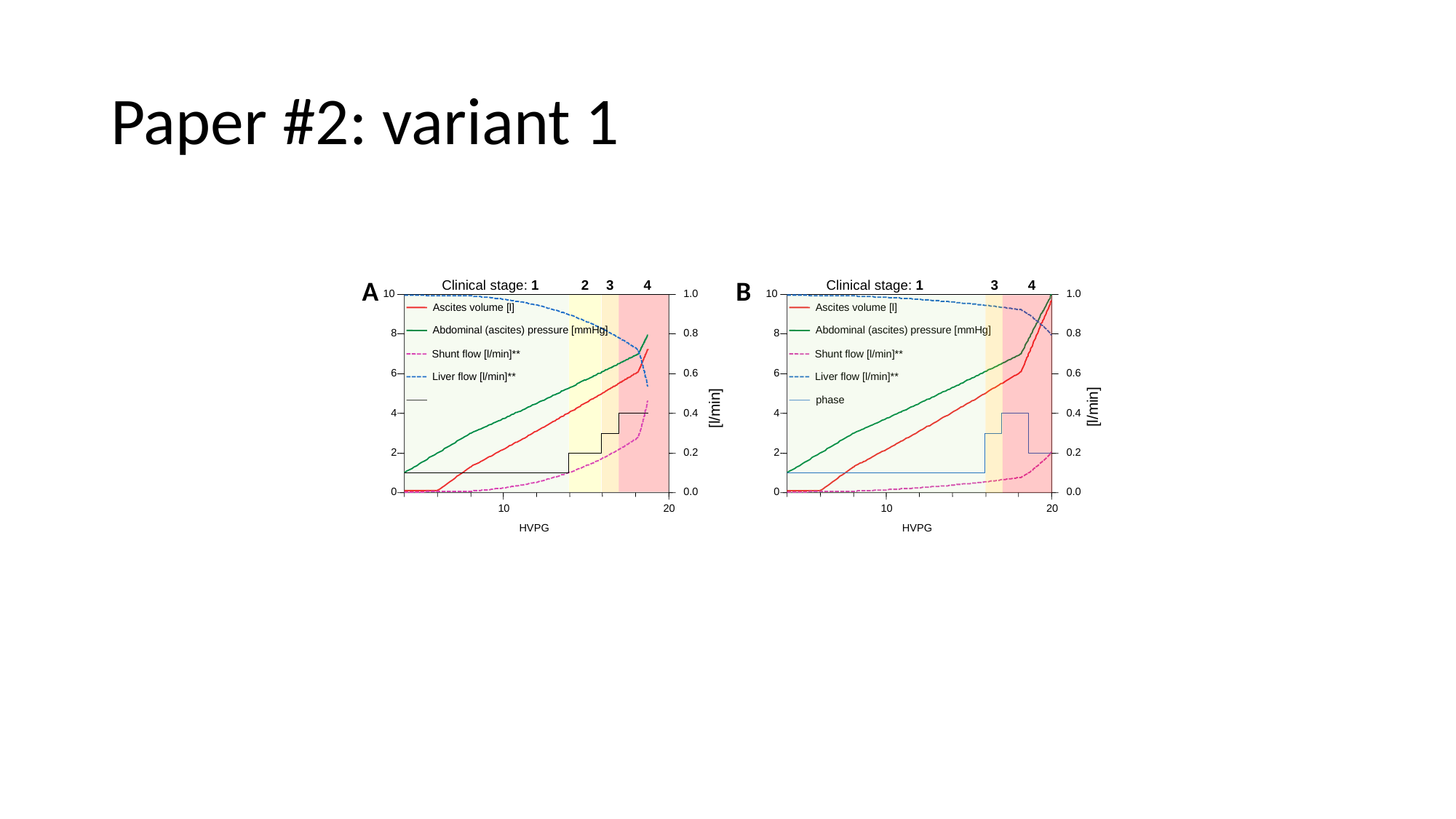

# Paper #2: variant 1
B
A
Clinical stage: 1
2
3
4
Clinical stage: 1
3
4
10
1.0
10
1.0

Ascites volume [l]

Ascites volume [l]

Abdominal (ascites) pressure [mmHg]
Abdominal (ascites) pressure [mmHg]
8
0.8
8
0.8

Shunt flow [l/min]**
Shunt flow [l/min]**

6
0.6
6
0.6
Liver flow [l/min]**
Liver flow [l/min]**
[l/min]
[l/min]

phase

4
0.4
4
0.4

2
0.2
2
0.2

0
0.0

0
0.0

10
20
10
20
HVPG
HVPG